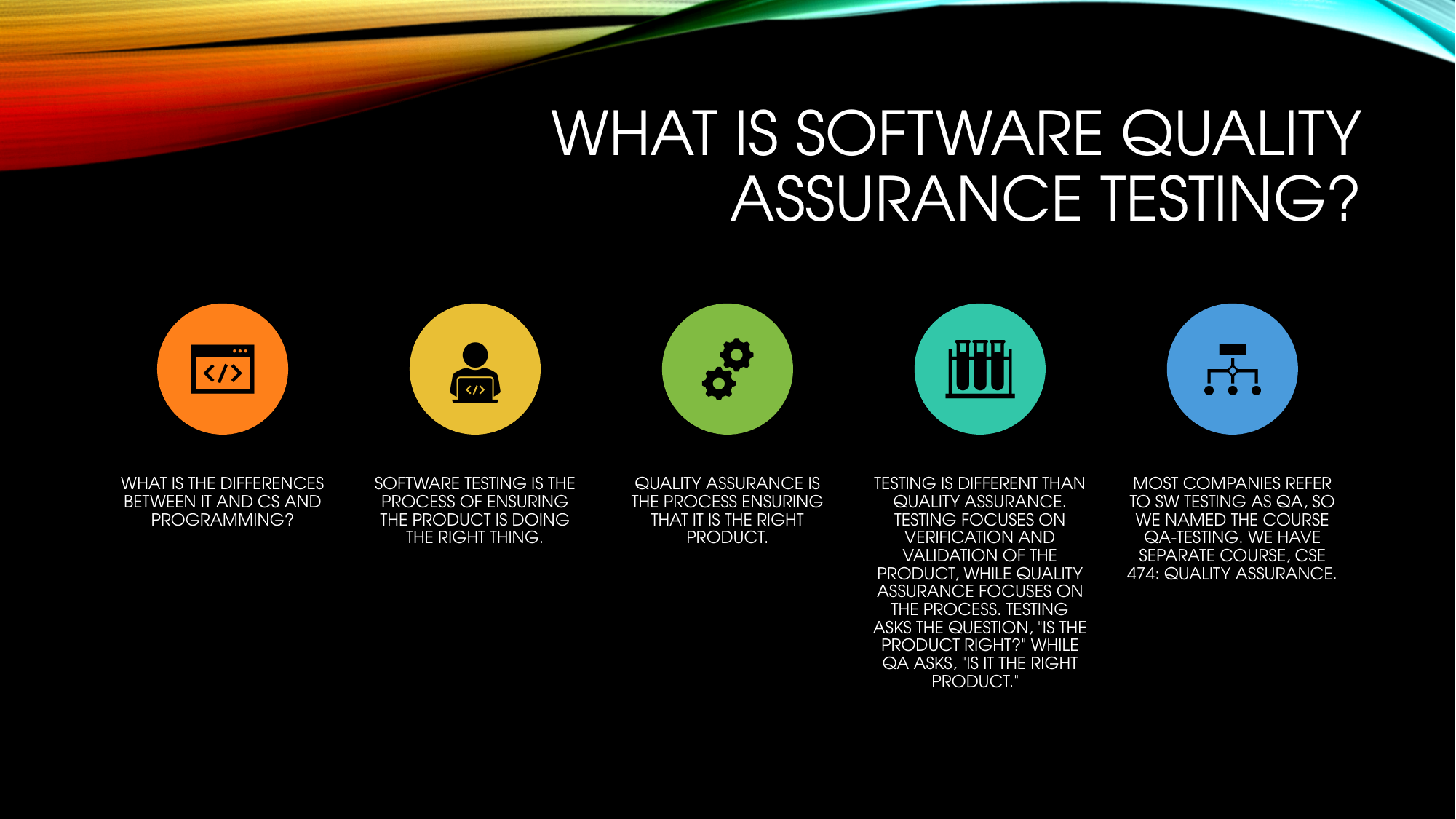

# What is Software Quality Assurance Testing?
What is the differences between IT and CS and Programming?
Software Testing is the process of ensuring the product is doing the right thing.
Quality Assurance is the process ensuring that it is the right product.
Testing is different than Quality Assurance. Testing focuses on Verification and Validation of the product, while Quality assurance focuses on the process. Testing asks the question, "Is the product right?" while QA asks, "Is it the right product."
Most companies refer to SW Testing as QA, so we named the course QA-Testing. We have separate course, CSE 474: Quality Assurance.